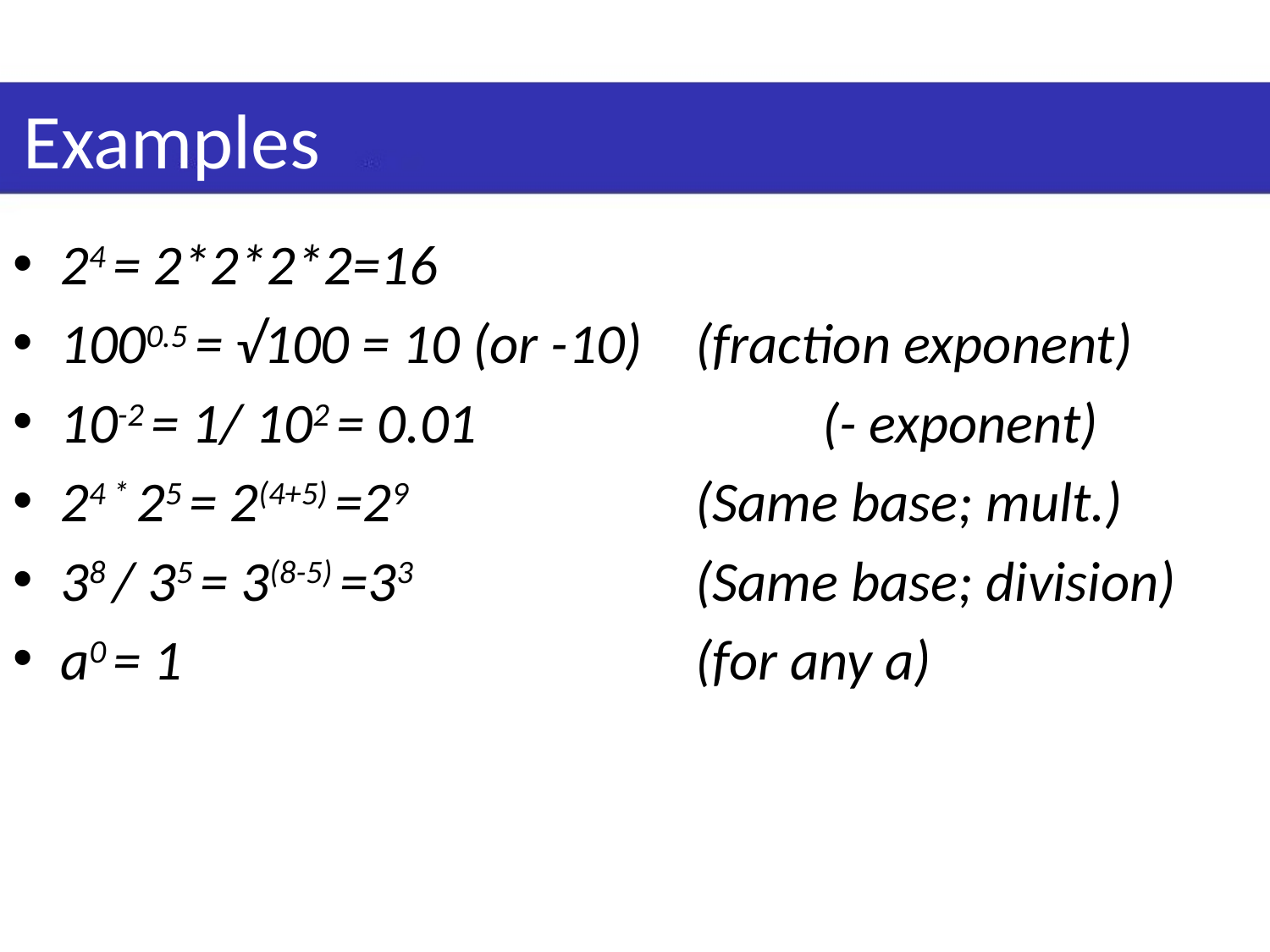

# Examples
24 = 2*2*2*2=16
1000.5 = √100 = 10 (or -10)	(fraction exponent)
10-2 = 1/ 102 = 0.01			(- exponent)
24 * 25 = 2(4+5) =29			(Same base; mult.)
38 / 35 = 3(8-5) =33			(Same base; division)
a0 = 1					(for any a)